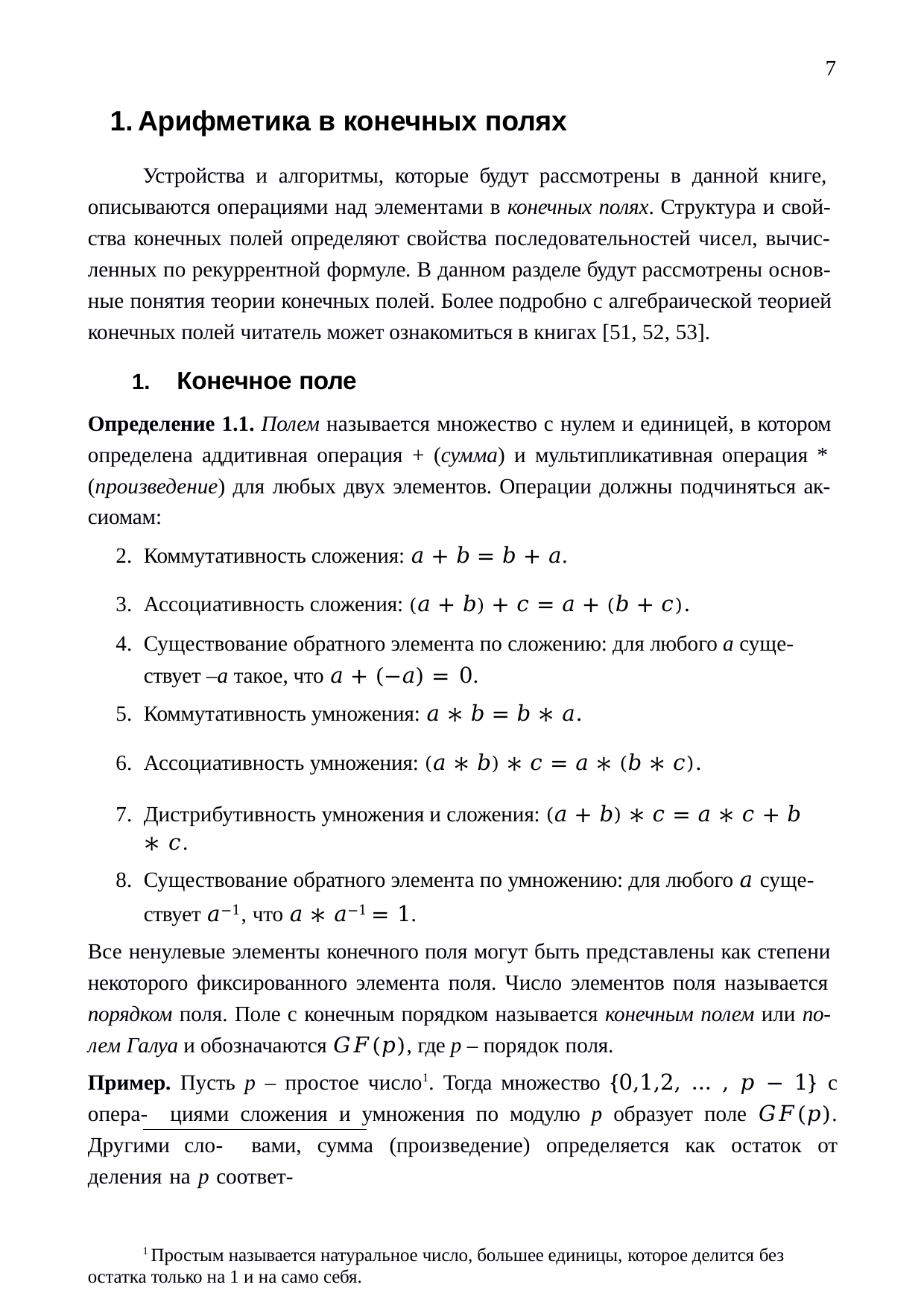

7
Арифметика в конечных полях
Устройства и алгоритмы, которые будут рассмотрены в данной книге,  описываются операциями над элементами в конечных полях. Структура и свой-  ства конечных полей определяют свойства последовательностей чисел, вычис-  ленных по рекуррентной формуле. В данном разделе будут рассмотрены основ-  ные понятия теории конечных полей. Более подробно с алгебраической теорией  конечных полей читатель может ознакомиться в книгах [51, 52, 53].
Конечное поле
Определение 1.1. Полем называется множество с нулем и единицей, в котором  определена аддитивная операция + (сумма) и мультипликативная операция *  (произведение) для любых двух элементов. Операции должны подчиняться ак-  сиомам:
Коммутативность сложения: 𝑎 + 𝑏 = 𝑏 + 𝑎.
Ассоциативность сложения: (𝑎 + 𝑏) + 𝑐 = 𝑎 + (𝑏 + 𝑐).
Существование обратного элемента по сложению: для любого a суще-  ствует –a такое, что 𝑎 + (−𝑎) = 0.
Коммутативность умножения: 𝑎 ∗ 𝑏 = 𝑏 ∗ 𝑎.
Ассоциативность умножения: (𝑎 ∗ 𝑏) ∗ 𝑐 = 𝑎 ∗ (𝑏 ∗ 𝑐).
Дистрибутивность умножения и сложения: (𝑎 + 𝑏) ∗ 𝑐 = 𝑎 ∗ 𝑐 + 𝑏 ∗ 𝑐.
Существование обратного элемента по умножению: для любого 𝑎 суще-  ствует 𝑎−1, что 𝑎 ∗ 𝑎−1 = 1.
Все ненулевые элементы конечного поля могут быть представлены как степени  некоторого фиксированного элемента поля. Число элементов поля называется  порядком поля. Поле с конечным порядком называется конечным полем или по-  лем Галуа и обозначаются 𝐺𝐹(𝑝), где p – порядок поля.
Пример. Пусть p – простое число1. Тогда множество {0,1,2, … , 𝑝 − 1} с опера-  циями сложения и умножения по модулю p образует поле 𝐺𝐹(𝑝). Другими сло-  вами, сумма (произведение) определяется как остаток от деления на p соответ-

1 Простым называется натуральное число, большее единицы, которое делится без  остатка только на 1 и на само себя.